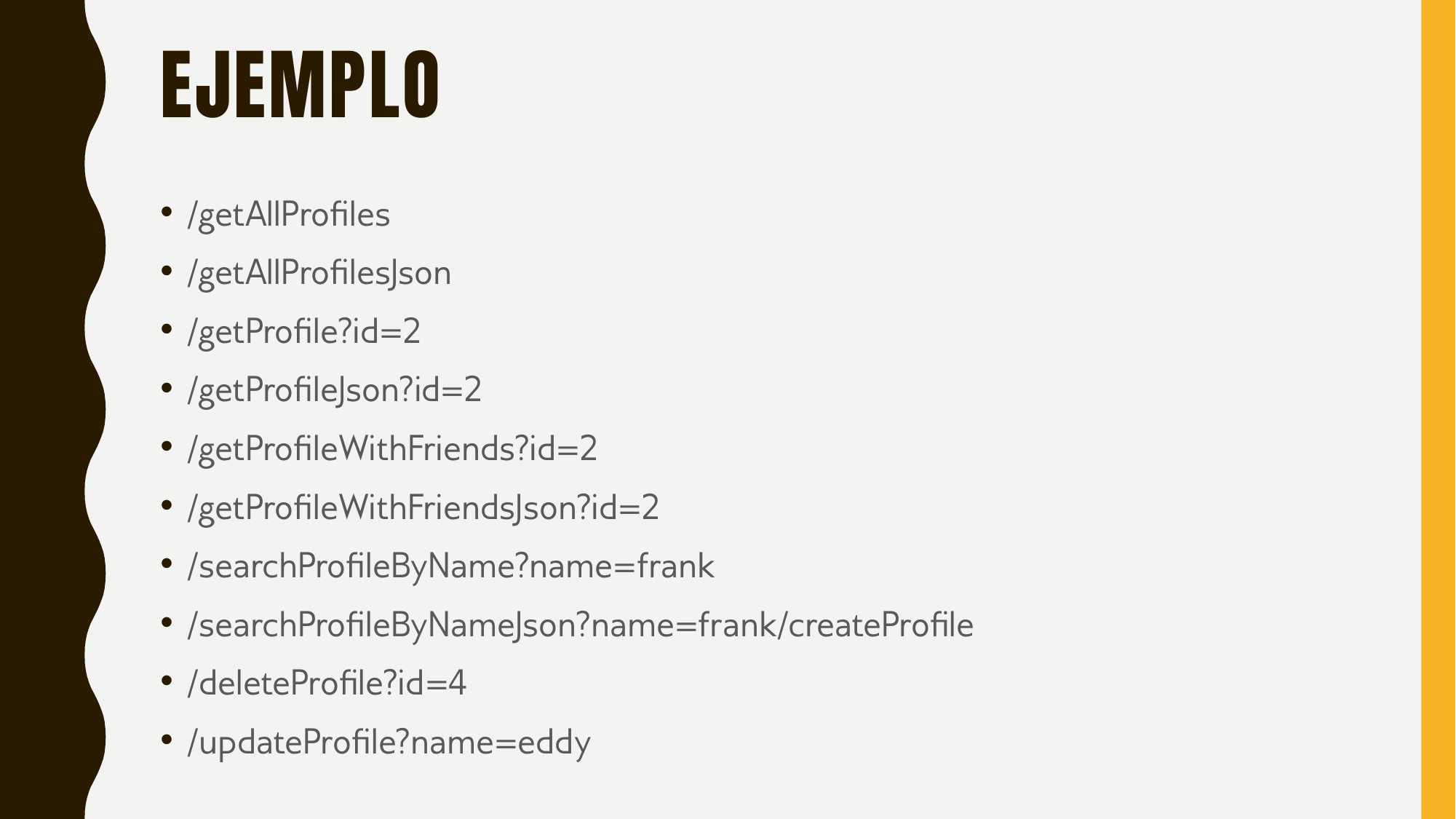

# ejemplo
/getAllProfiles
/getAllProfilesJson
/getProfile?id=2
/getProfileJson?id=2
/getProfileWithFriends?id=2
/getProfileWithFriendsJson?id=2
/searchProfileByName?name=frank
/searchProfileByNameJson?name=frank/createProfile
/deleteProfile?id=4
/updateProfile?name=eddy